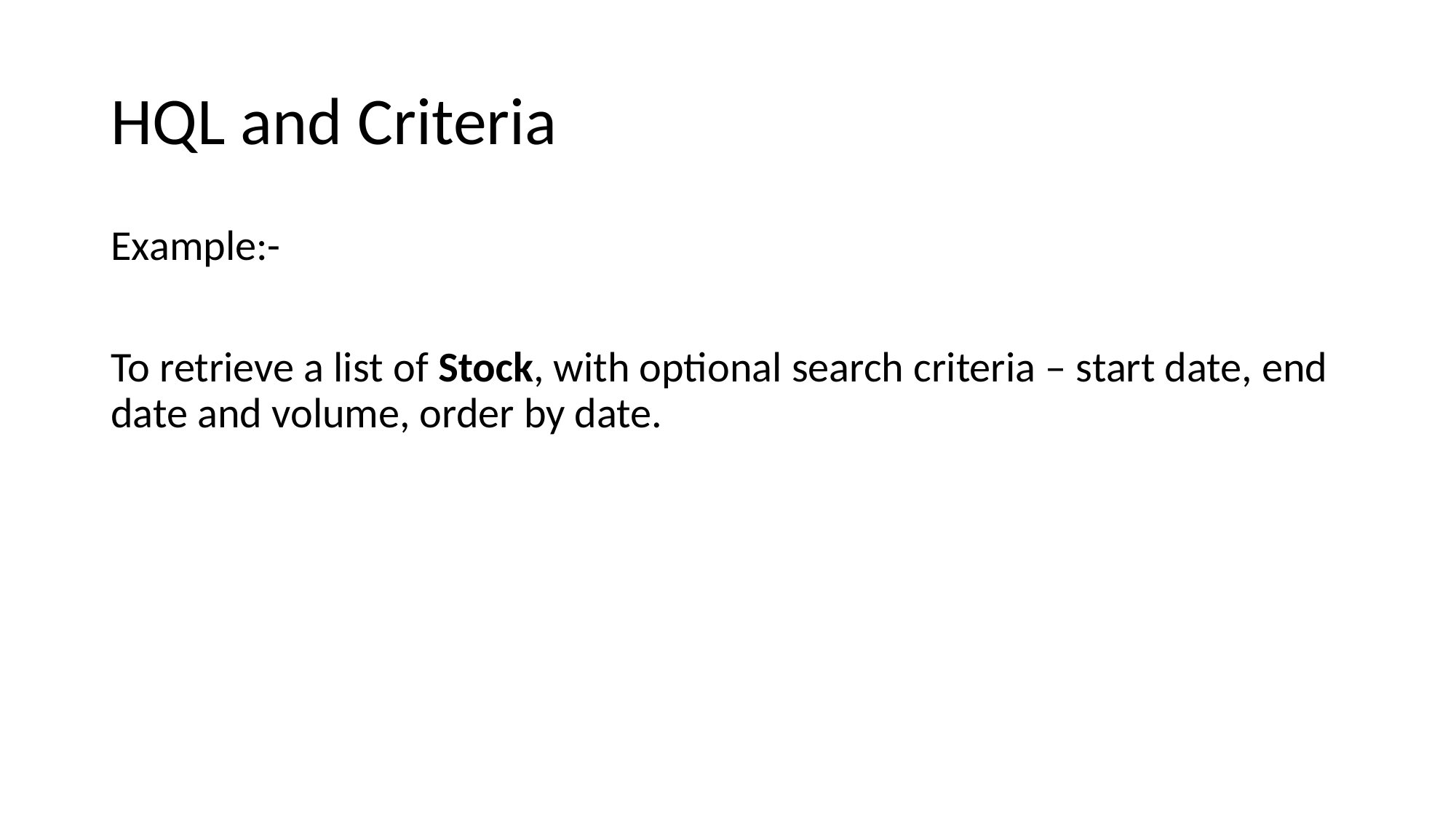

# HQL and Criteria
Example:-

To retrieve a list of Stock, with optional search criteria – start date, end date and volume, order by date.